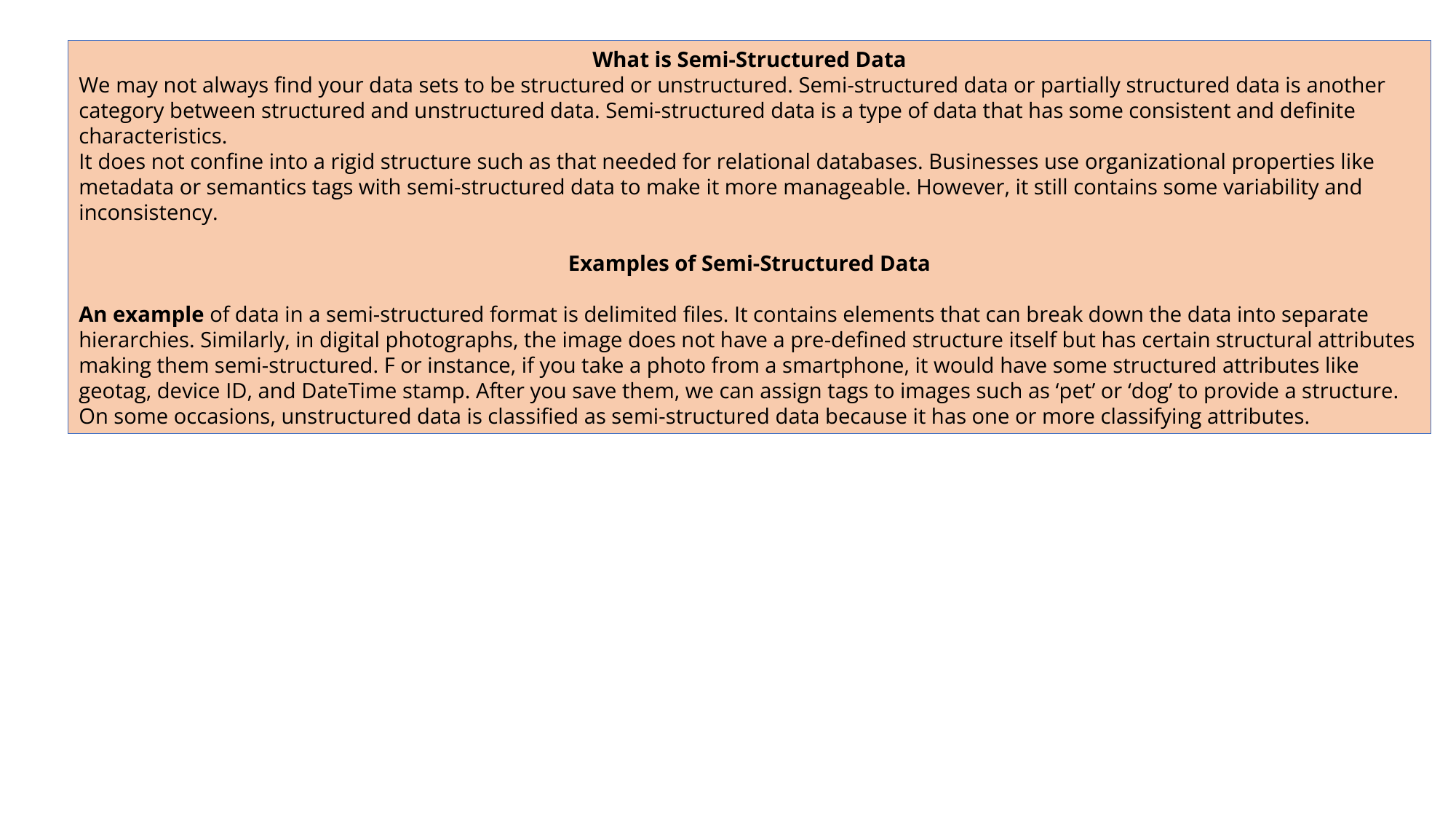

What is Semi-Structured Data
We may not always find your data sets to be structured or unstructured. Semi-structured data or partially structured data is another category between structured and unstructured data. Semi-structured data is a type of data that has some consistent and definite characteristics.
It does not confine into a rigid structure such as that needed for relational databases. Businesses use organizational properties like metadata or semantics tags with semi-structured data to make it more manageable. However, it still contains some variability and inconsistency.

Examples of Semi-Structured Data

An example of data in a semi-structured format is delimited files. It contains elements that can break down the data into separate hierarchies. Similarly, in digital photographs, the image does not have a pre-defined structure itself but has certain structural attributes making them semi-structured. F or instance, if you take a photo from a smartphone, it would have some structured attributes like geotag, device ID, and DateTime stamp. After you save them, we can assign tags to images such as ‘pet’ or ‘dog’ to provide a structure.
On some occasions, unstructured data is classified as semi-structured data because it has one or more classifying attributes.